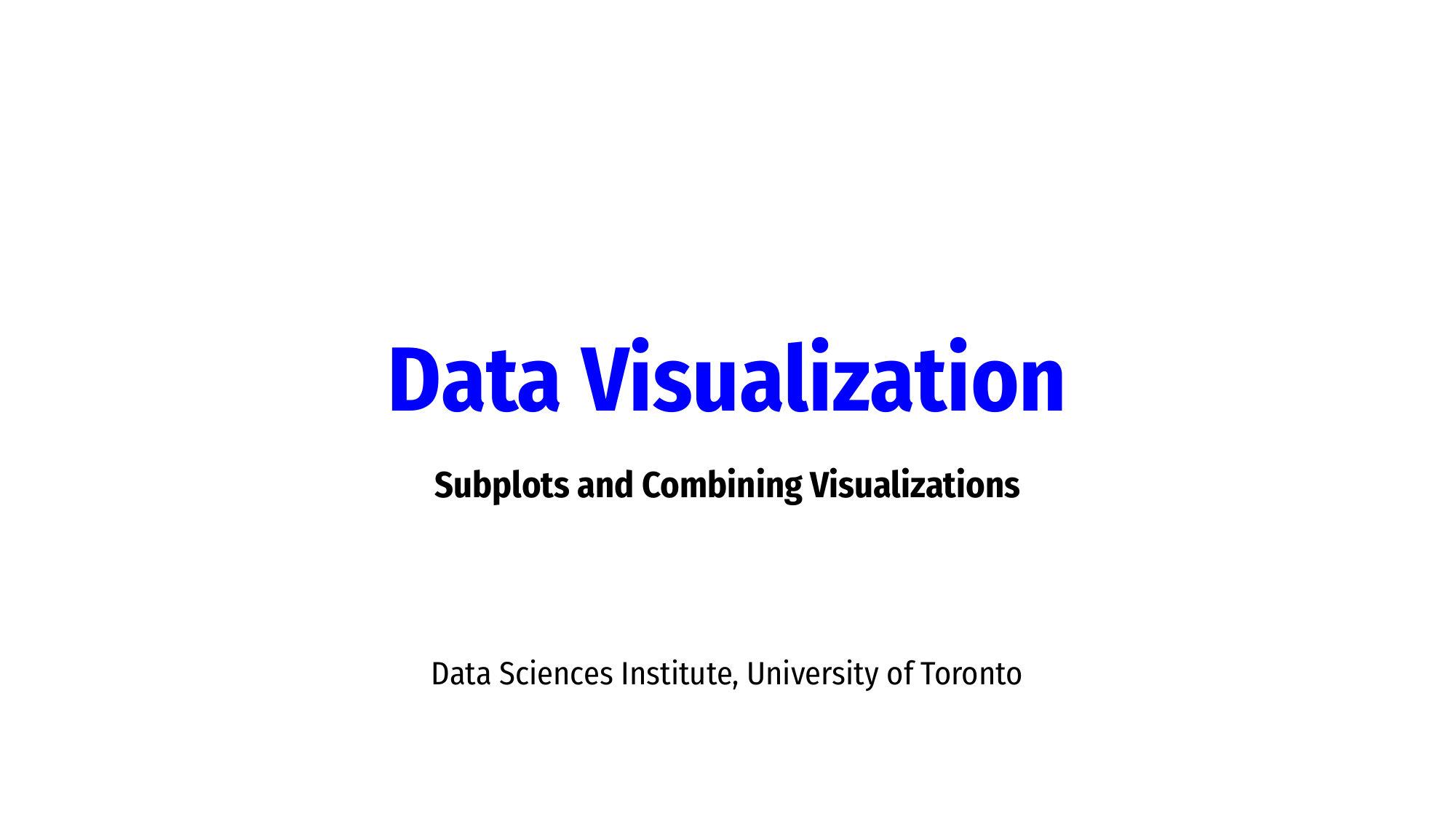

# Data Visualization
Subplots and Combining Visualizations
Data Sciences Institute, University of Toronto